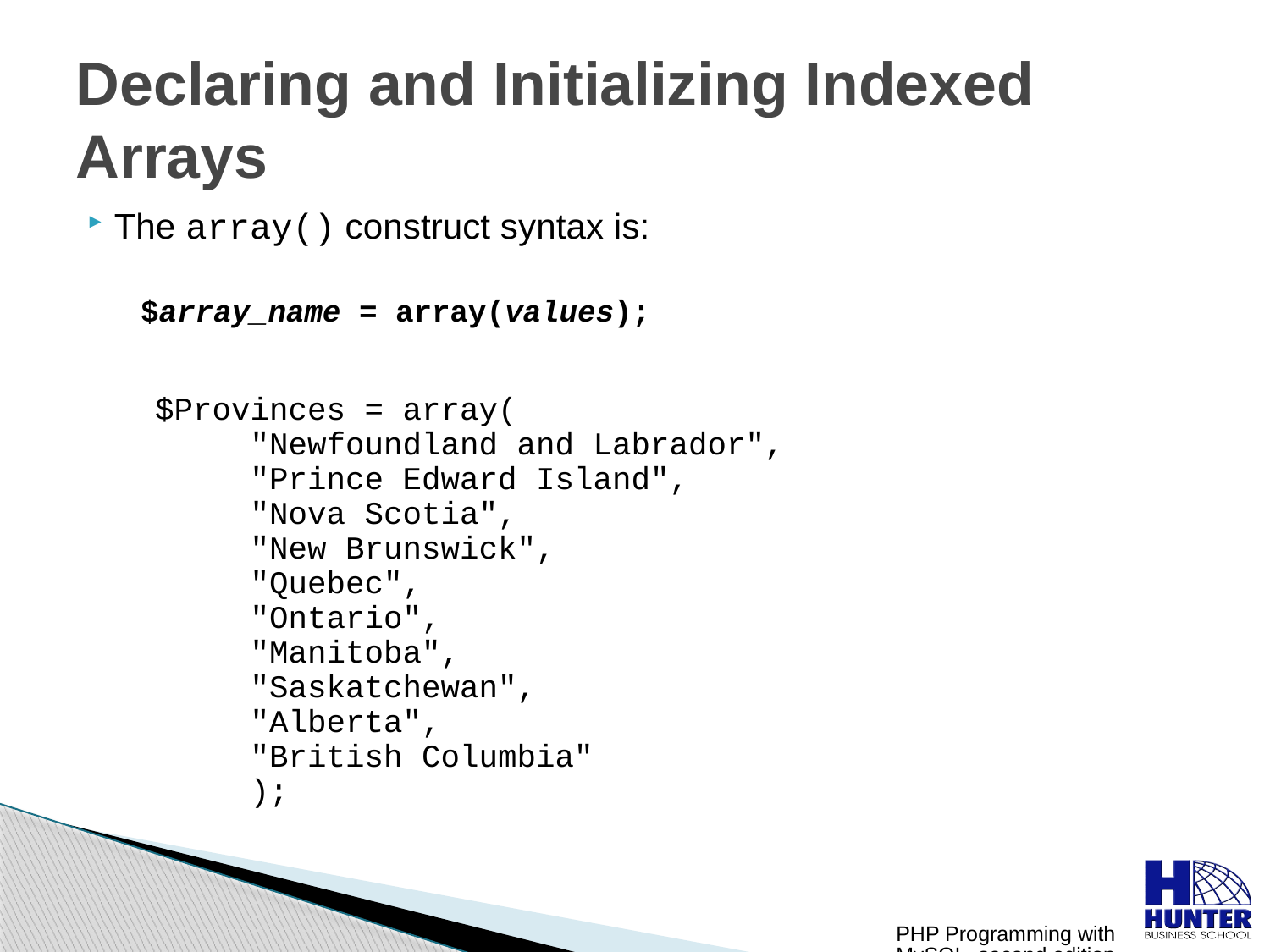

# Declaring and Initializing Indexed Arrays
The array() construct syntax is:

	$array_name = array(values);

  $Provinces = array(
       "Newfoundland and Labrador",
       "Prince Edward Island",
       "Nova Scotia",
       "New Brunswick",
       "Quebec",
       "Ontario",
       "Manitoba",
       "Saskatchewan",
       "Alberta",
       "British Columbia"
       );

PHP Programming with MySQL, second edition